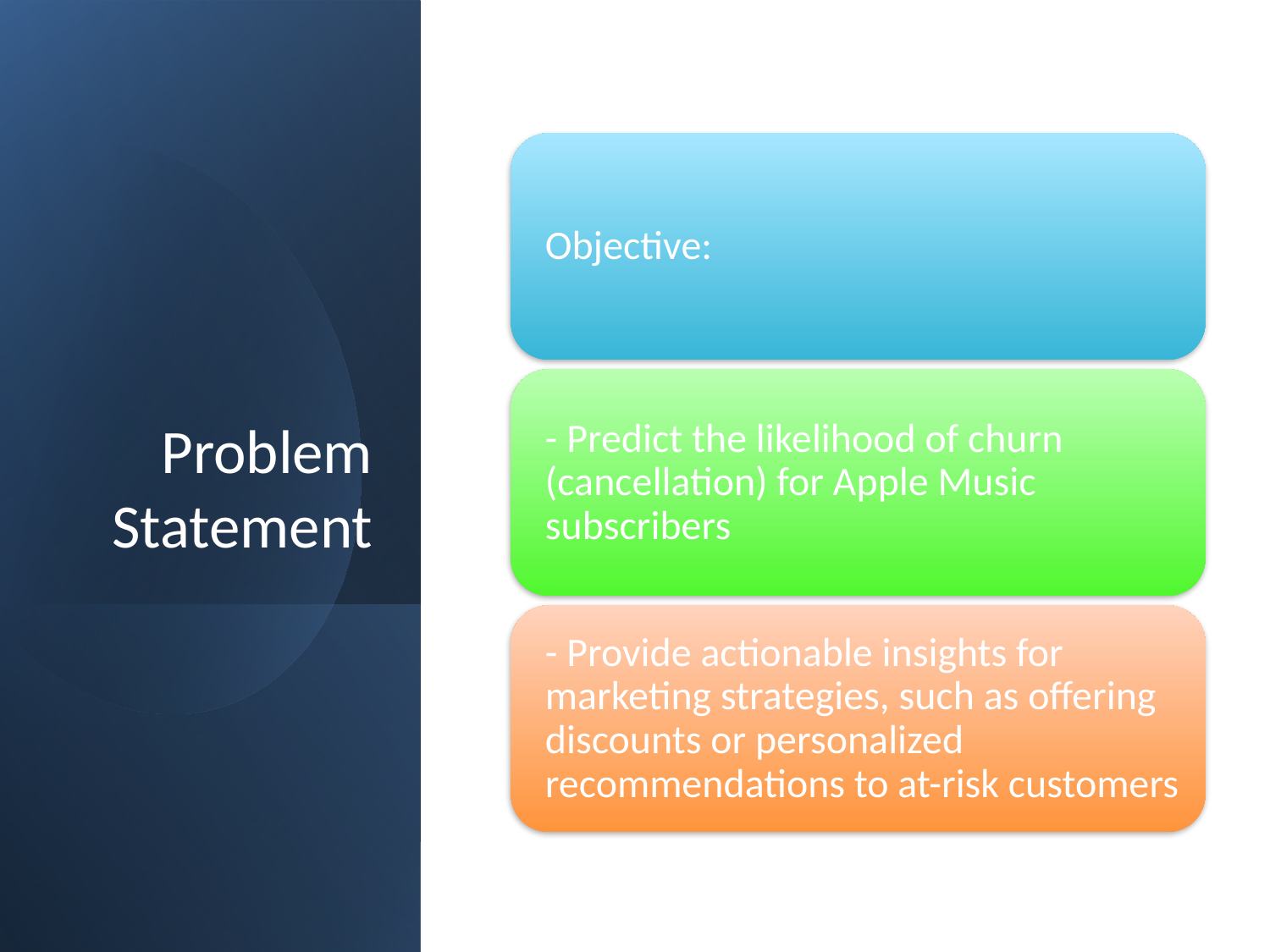

Objective:
- Predict the likelihood of churn (cancellation) for Apple Music subscribers
- Provide actionable insights for marketing strategies, such as offering discounts or personalized recommendations to at-risk customers

# Problem Statement